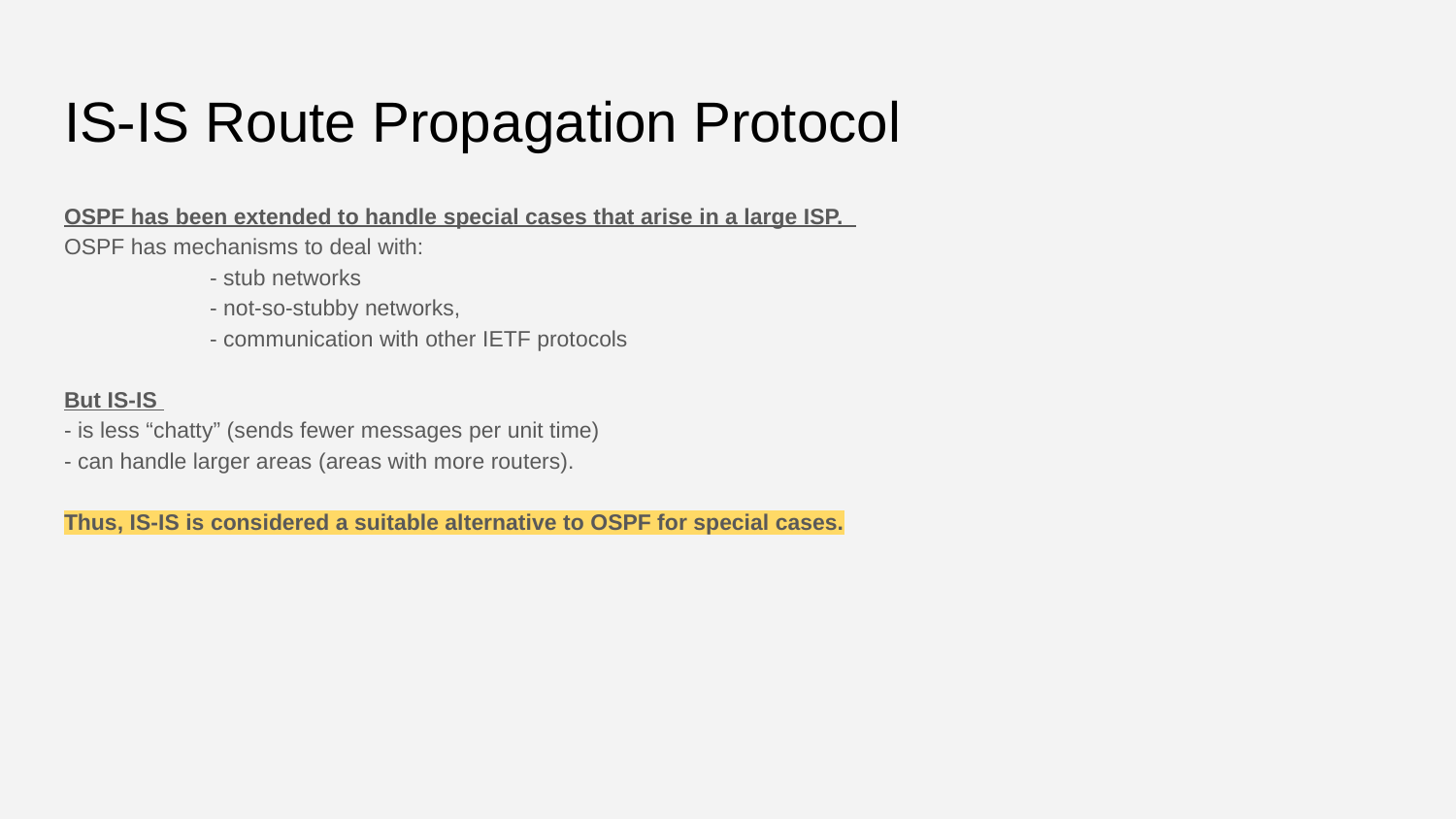

# IS-IS Route Propagation Protocol
OSPF has been extended to handle special cases that arise in a large ISP.
OSPF has mechanisms to deal with:
	- stub networks
	- not-so-stubby networks,
	- communication with other IETF protocols
But IS-IS
- is less “chatty” (sends fewer messages per unit time)
- can handle larger areas (areas with more routers).
Thus, IS-IS is considered a suitable alternative to OSPF for special cases.